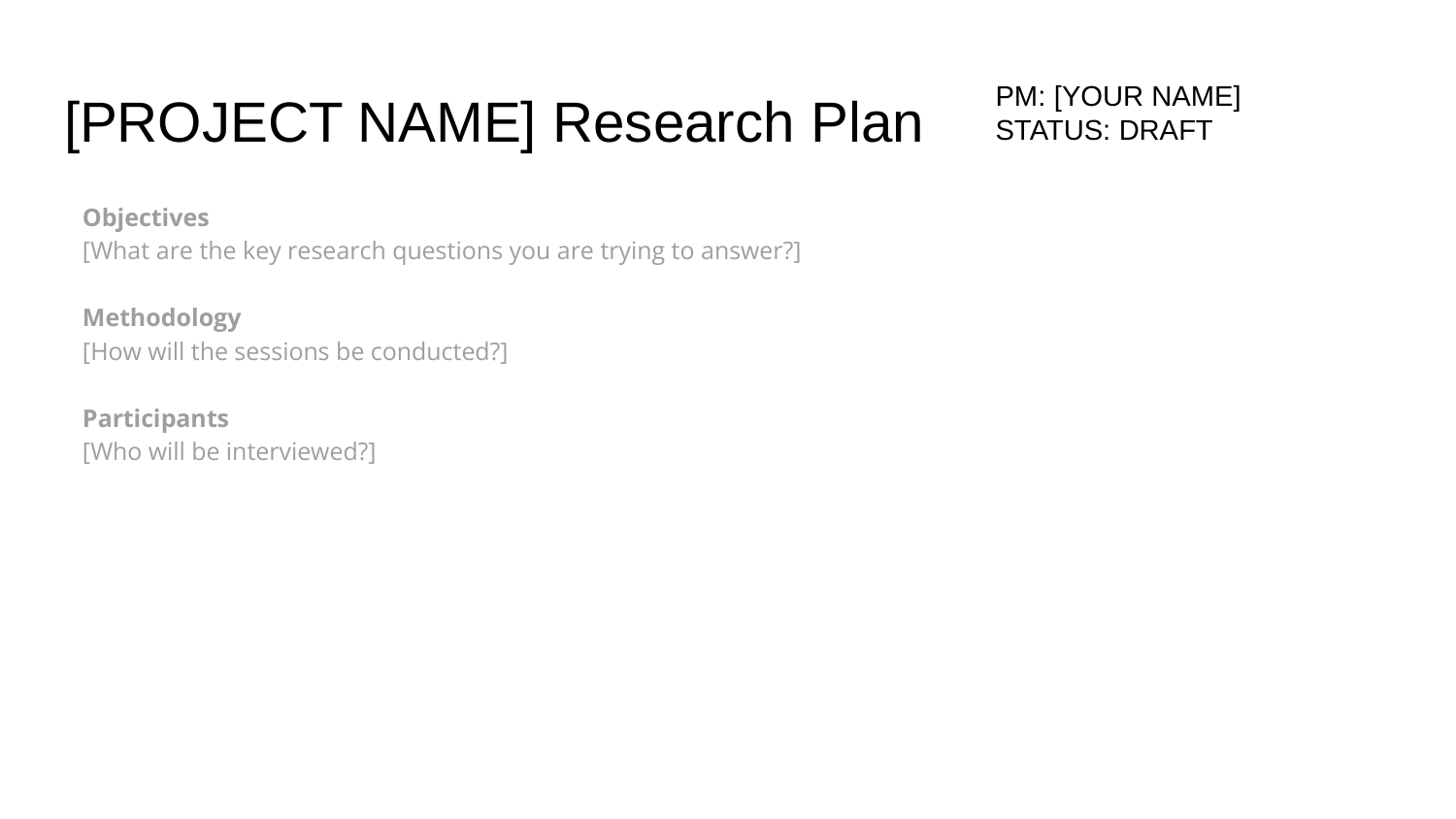

# [PROJECT NAME] Research Plan
PM: [YOUR NAME]
STATUS: DRAFT
Objectives
[What are the key research questions you are trying to answer?]

Methodology
[How will the sessions be conducted?]

Participants
[Who will be interviewed?]